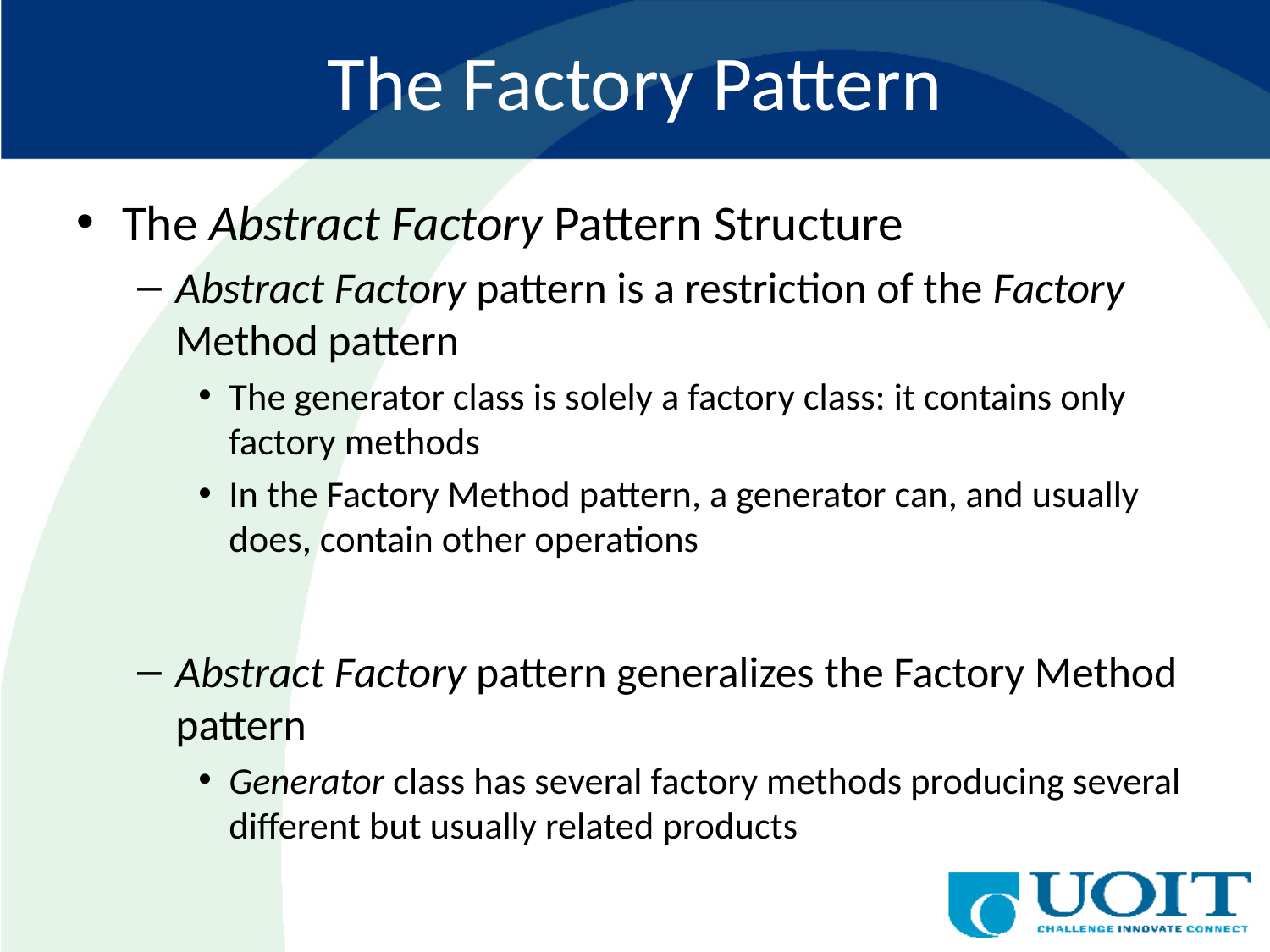

# The Factory Pattern

The Abstract Factory Pattern Structure
Abstract Factory pattern is a restriction of the Factory Method pattern
The generator class is solely a factory class: it contains only factory methods
In the Factory Method pattern, a generator can, and usually does, contain other operations

Abstract Factory pattern generalizes the Factory Method pattern
Generator class has several factory methods producing several different but usually related products